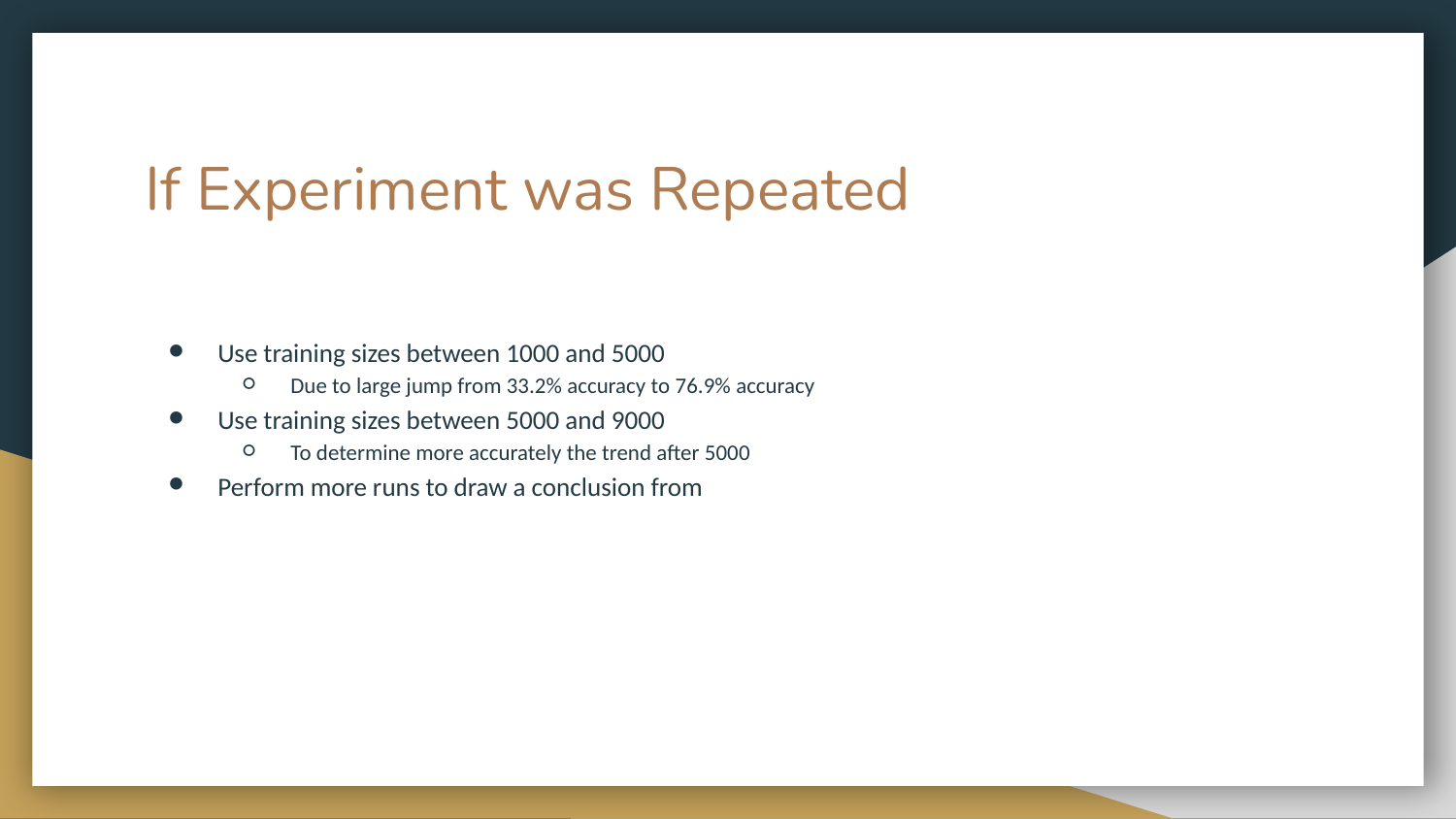

# If Experiment was Repeated
Use training sizes between 1000 and 5000
Due to large jump from 33.2% accuracy to 76.9% accuracy
Use training sizes between 5000 and 9000
To determine more accurately the trend after 5000
Perform more runs to draw a conclusion from